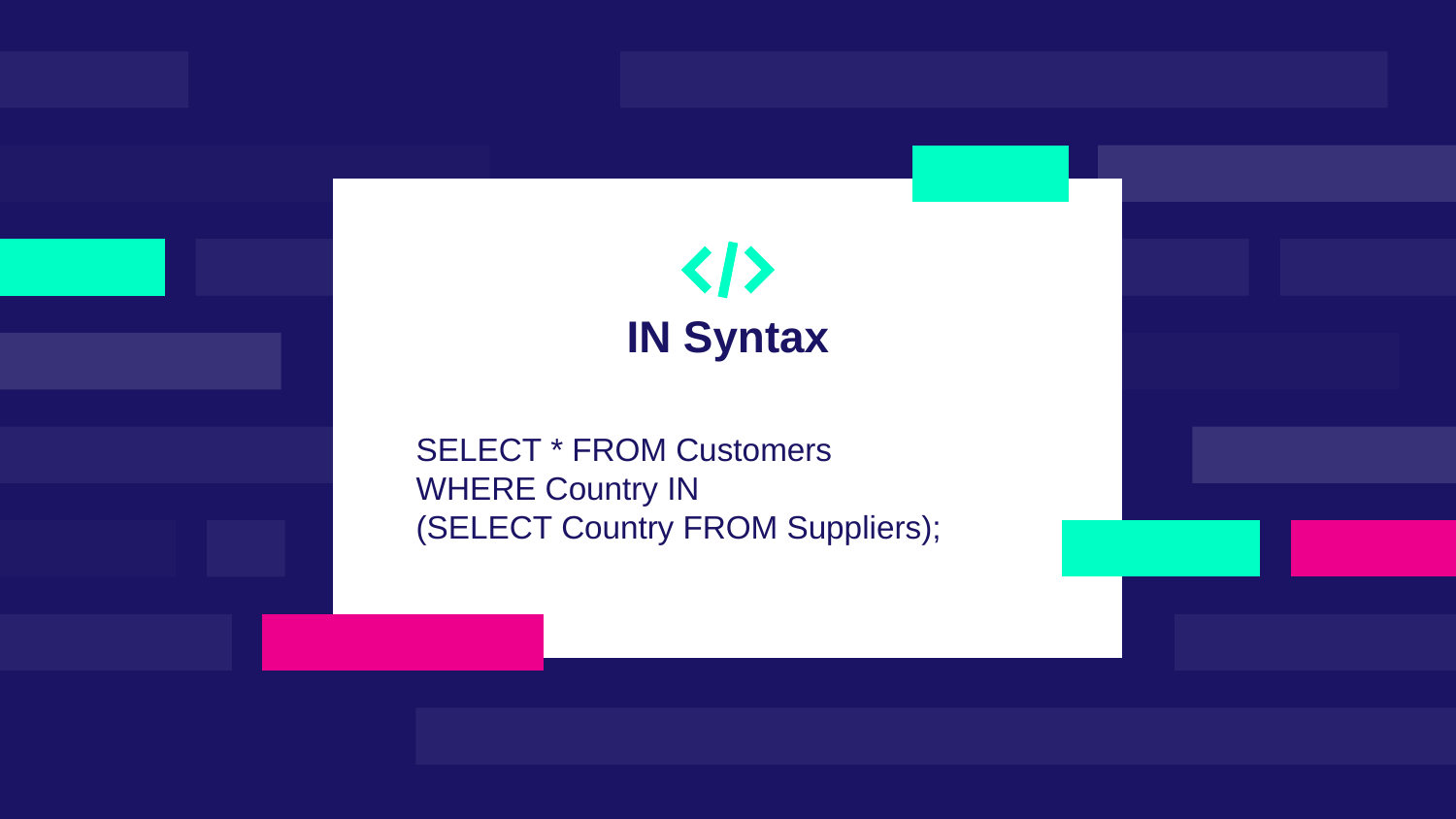

# IN Syntax

SELECT * FROM Customers
WHERE Country IN
(SELECT Country FROM Suppliers);